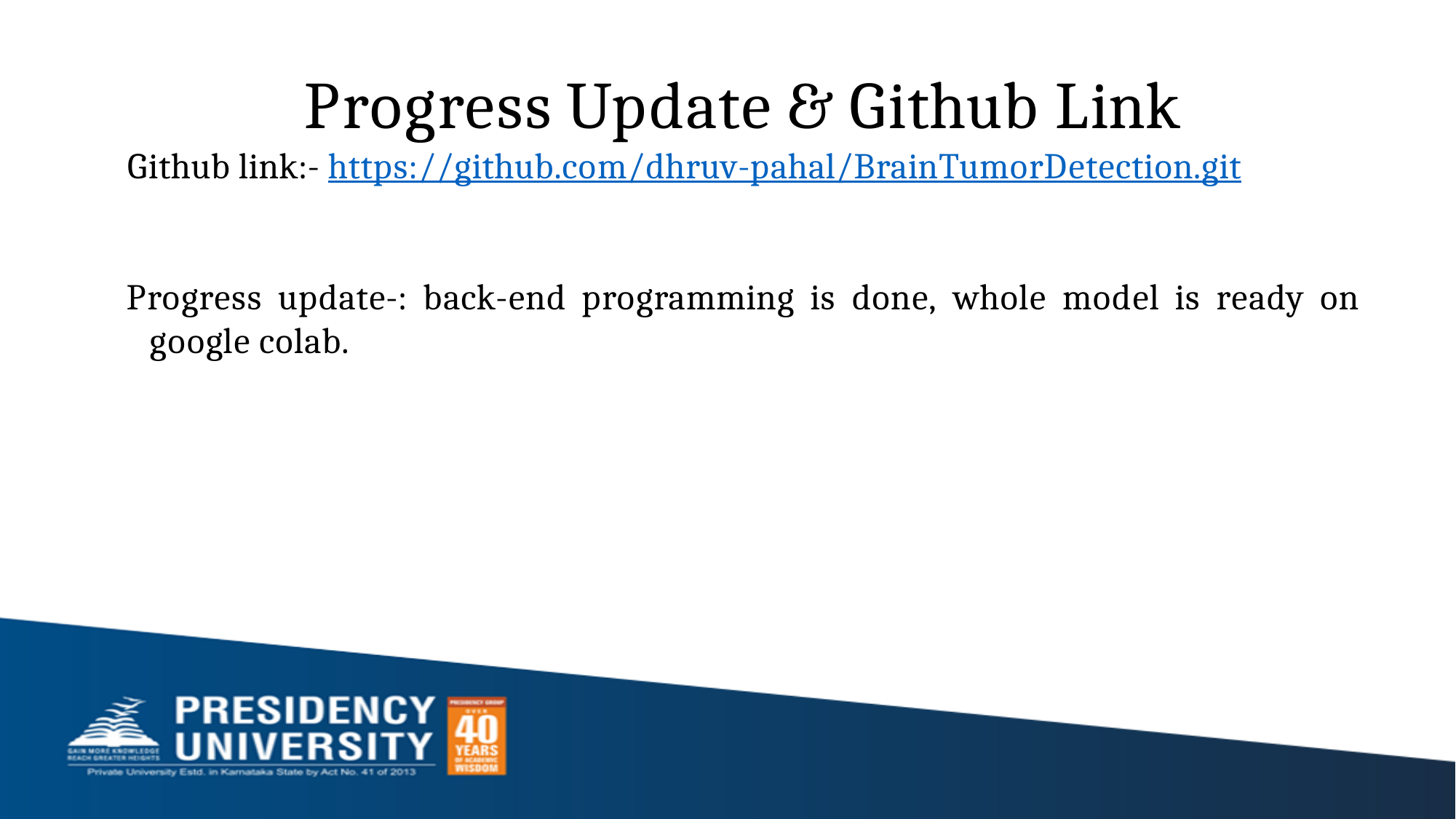

# Progress Update & Github Link

Github link:- https://github.com/dhruv-pahal/BrainTumorDetection.git

Progress update-: back-end programming is done, whole model is ready on google colab.